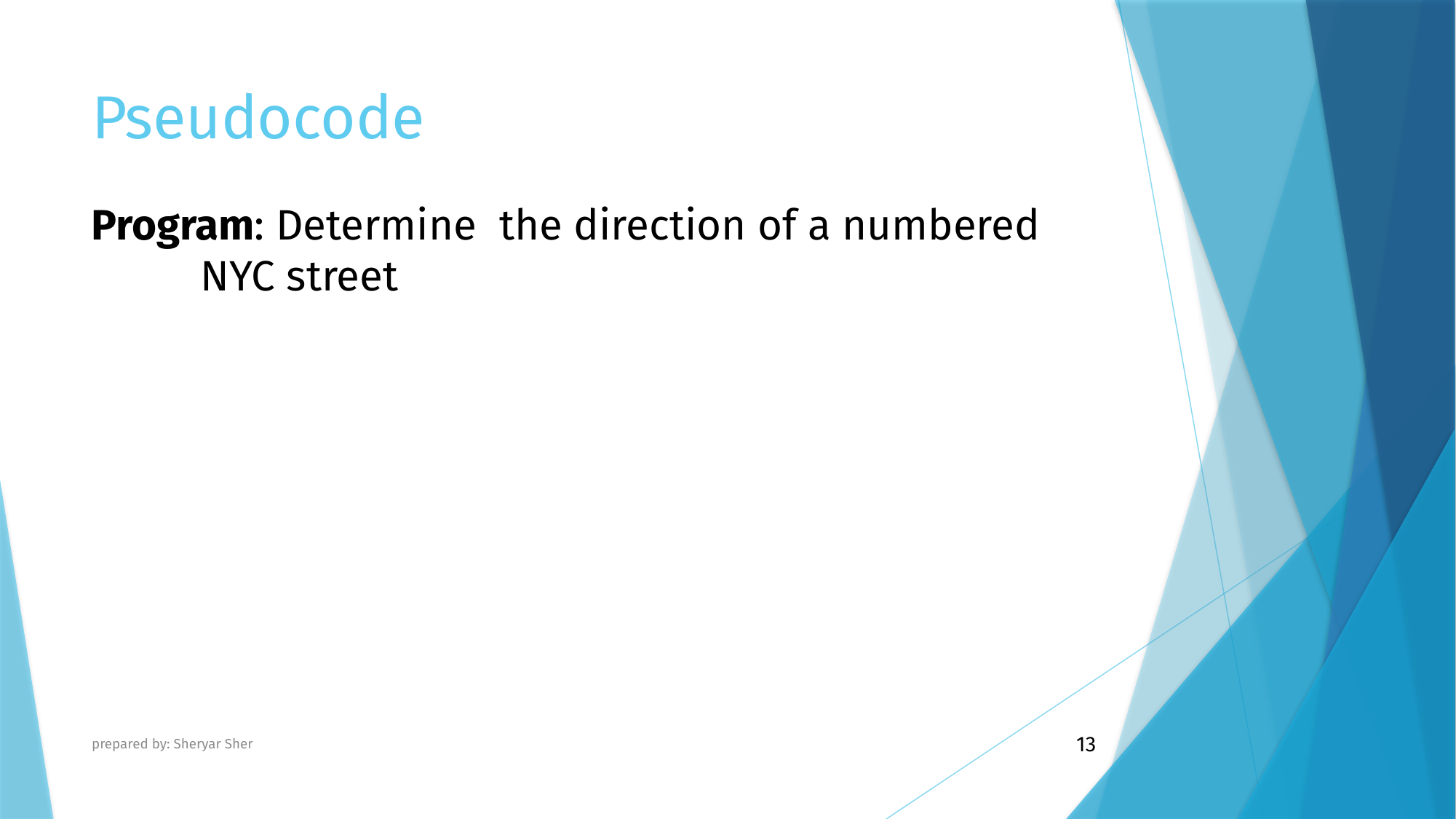

# Pseudocode
Program: Determine  the direction of a numbered
	NYC street
prepared by: Sheryar Sher
13